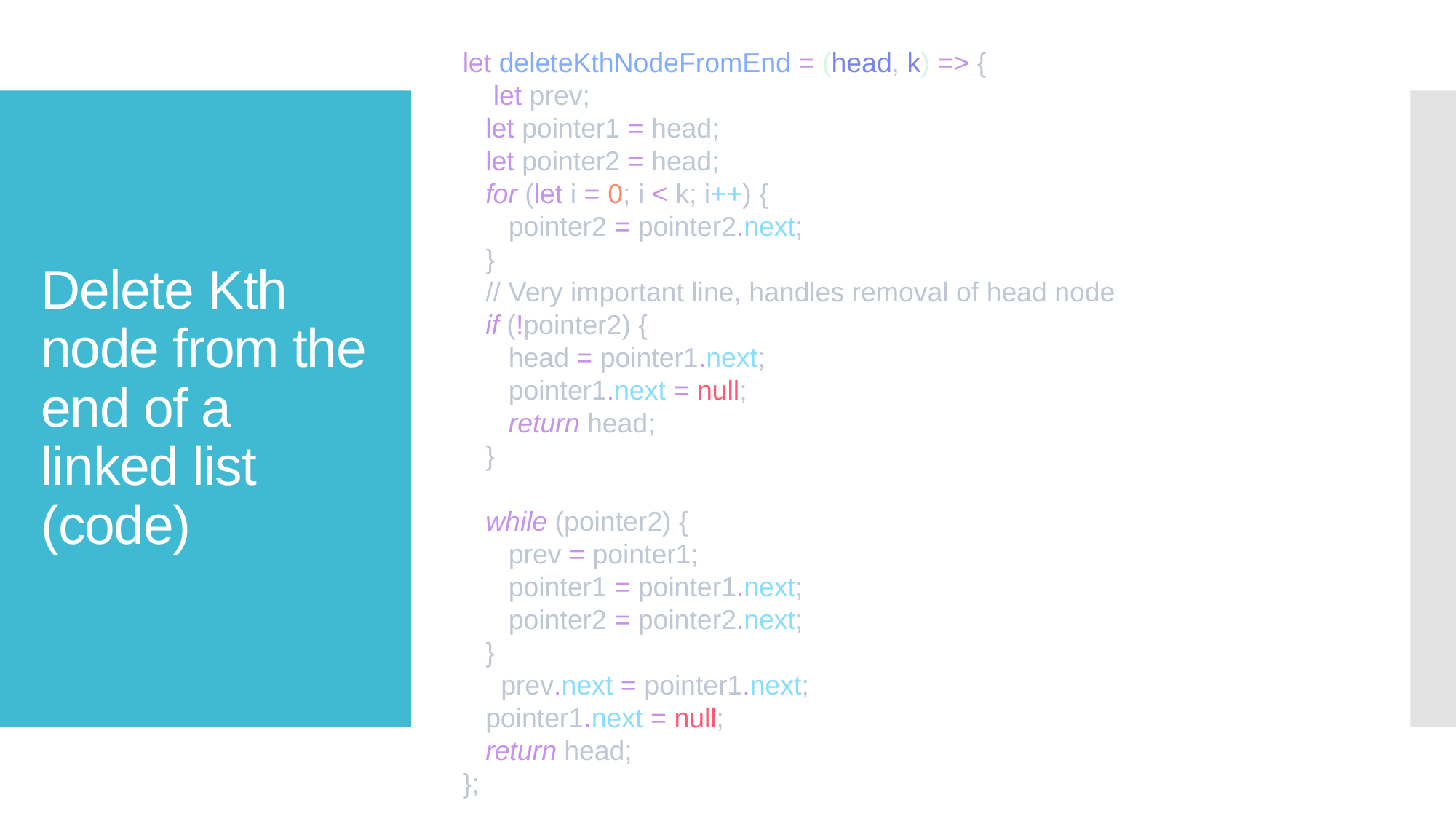

let deleteKthNodeFromEnd = (head, k) => {
    let prev;
   let pointer1 = head;
   let pointer2 = head;
   for (let i = 0; i < k; i++) {
      pointer2 = pointer2.next;
   }
   // Very important line, handles removal of head node
   if (!pointer2) {
      head = pointer1.next;
      pointer1.next = null;
      return head;
   }
 
   while (pointer2) {
      prev = pointer1;
      pointer1 = pointer1.next;
      pointer2 = pointer2.next;
   }
     prev.next = pointer1.next;
   pointer1.next = null;
   return head;
};
# Delete Kth node from the end of a linked list (code)